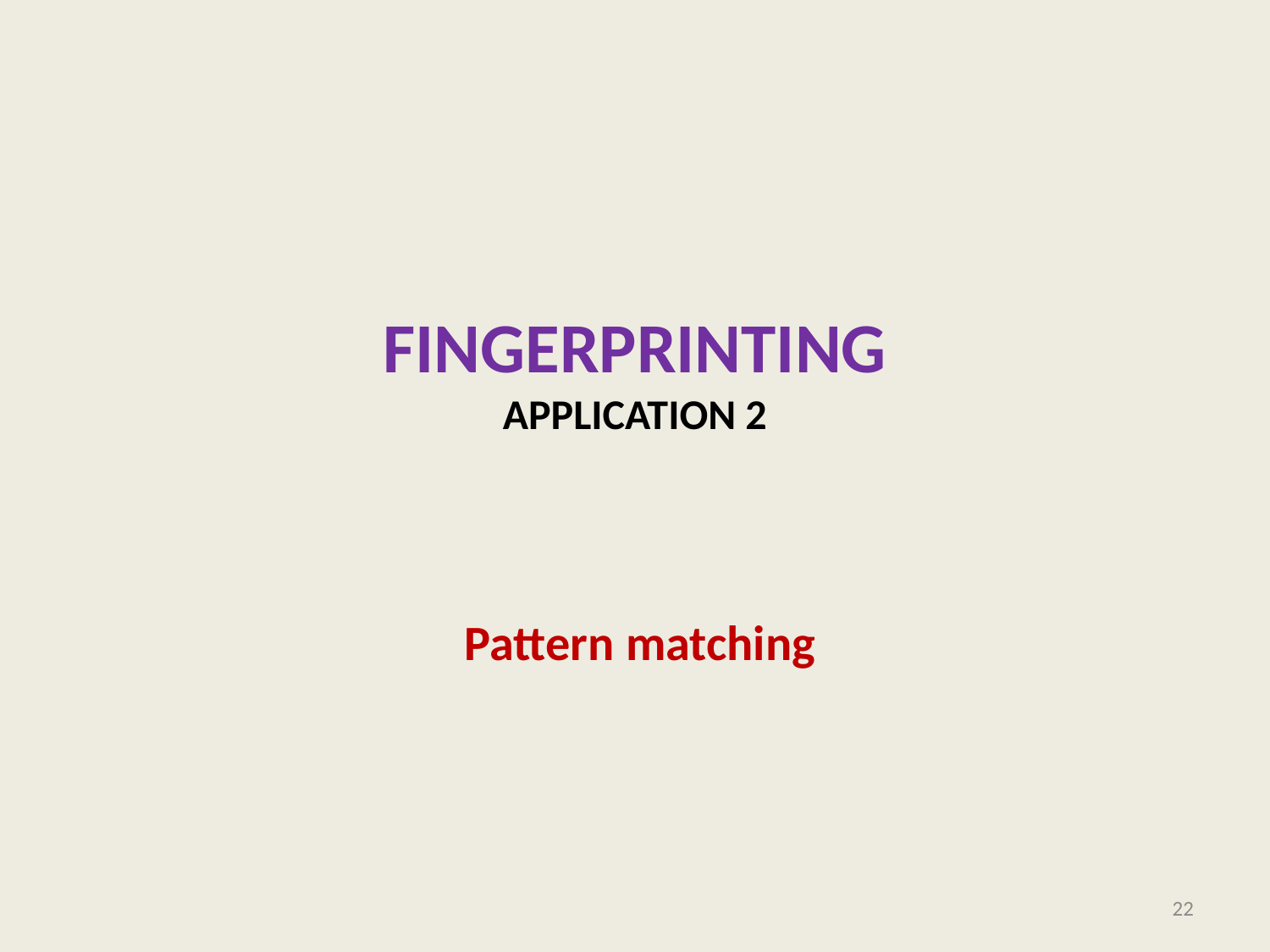

# Fingerprinting Application 2
Pattern matching
22